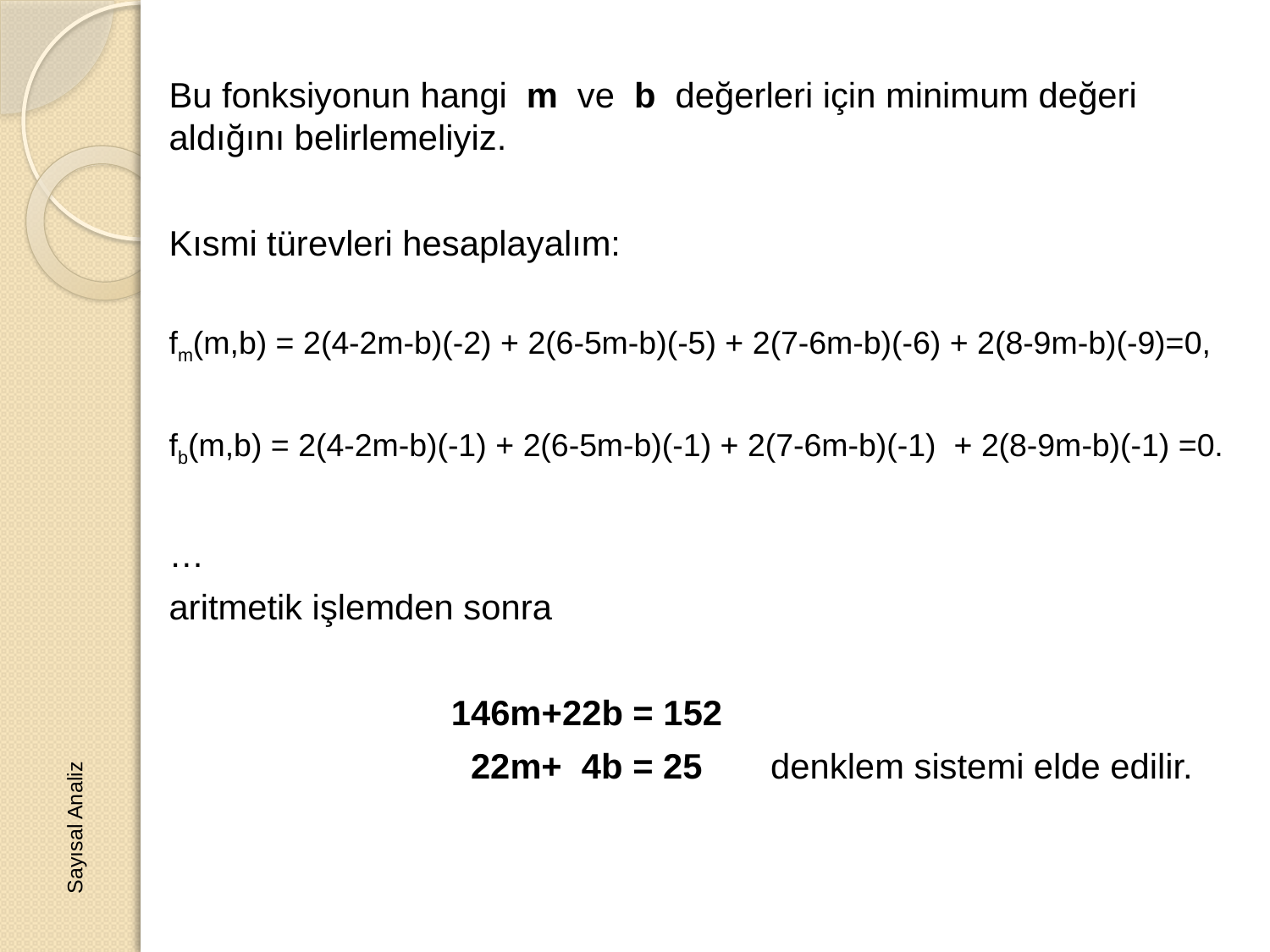

Bu fonksiyonun hangi  m  ve  b  değerleri için minimum değeri aldığını belirlemeliyiz.

Kısmi türevleri hesaplayalım:

fm(m,b) = 2(4-2m-b)(-2) + 2(6-5m-b)(-5) + 2(7-6m-b)(-6) + 2(8-9m-b)(-9)=0,

fb(m,b) = 2(4-2m-b)(-1) + 2(6-5m-b)(-1) + 2(7-6m-b)(-1)  + 2(8-9m-b)(-1) =0.

…
aritmetik işlemden sonra

                             146m+22b = 152
                               22m+  4b = 25       denklem sistemi elde edilir.

Sayısal Analiz